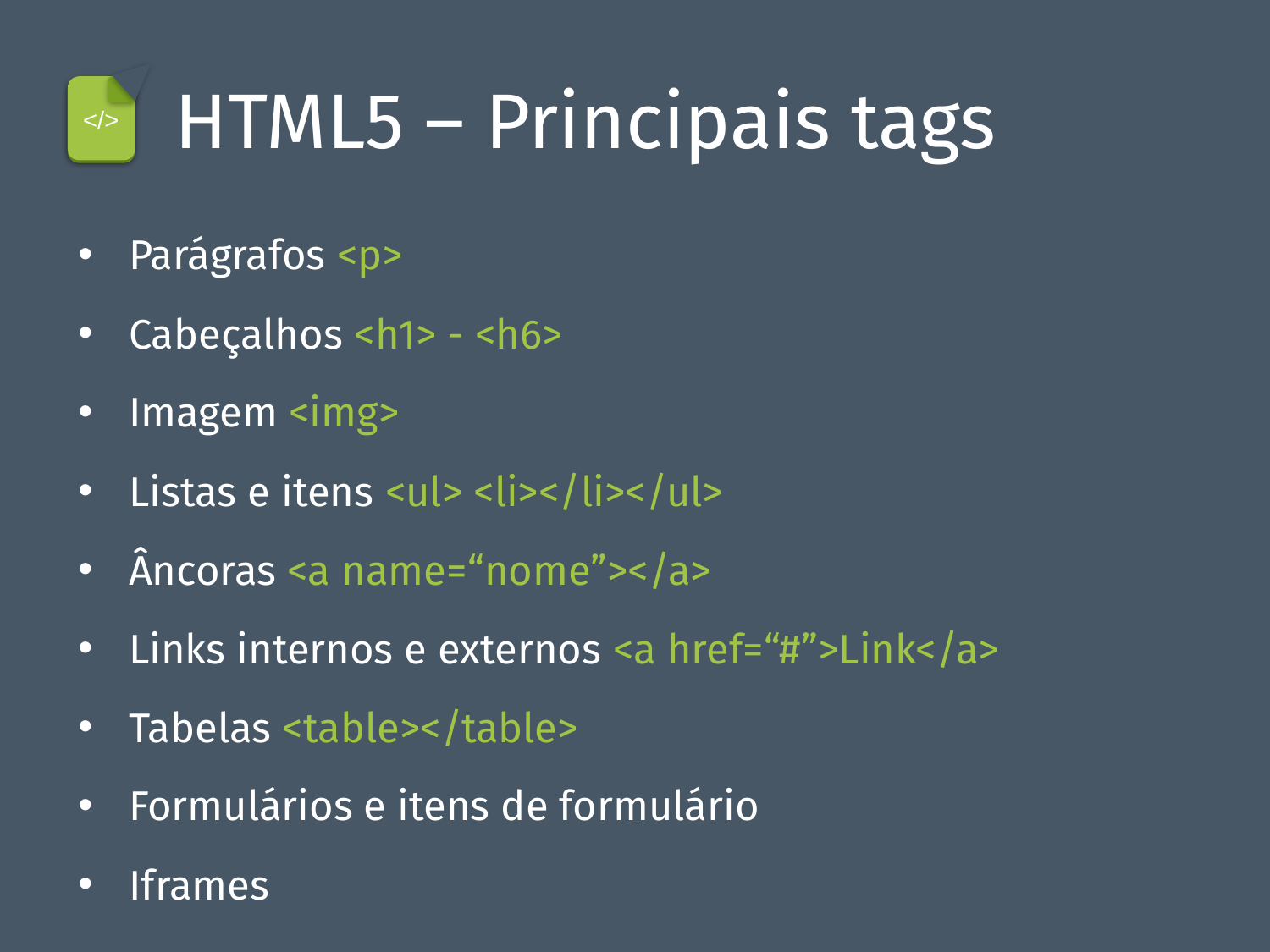

# HTML5 – Principais tags

</>
Parágrafos <p>
Cabeçalhos <h1> - <h6>
Imagem <img>
Listas e itens <ul> <li></li></ul>
Âncoras <a name=“nome”></a>
Links internos e externos <a href=“#”>Link</a>
Tabelas <table></table>
Formulários e itens de formulário
Iframes